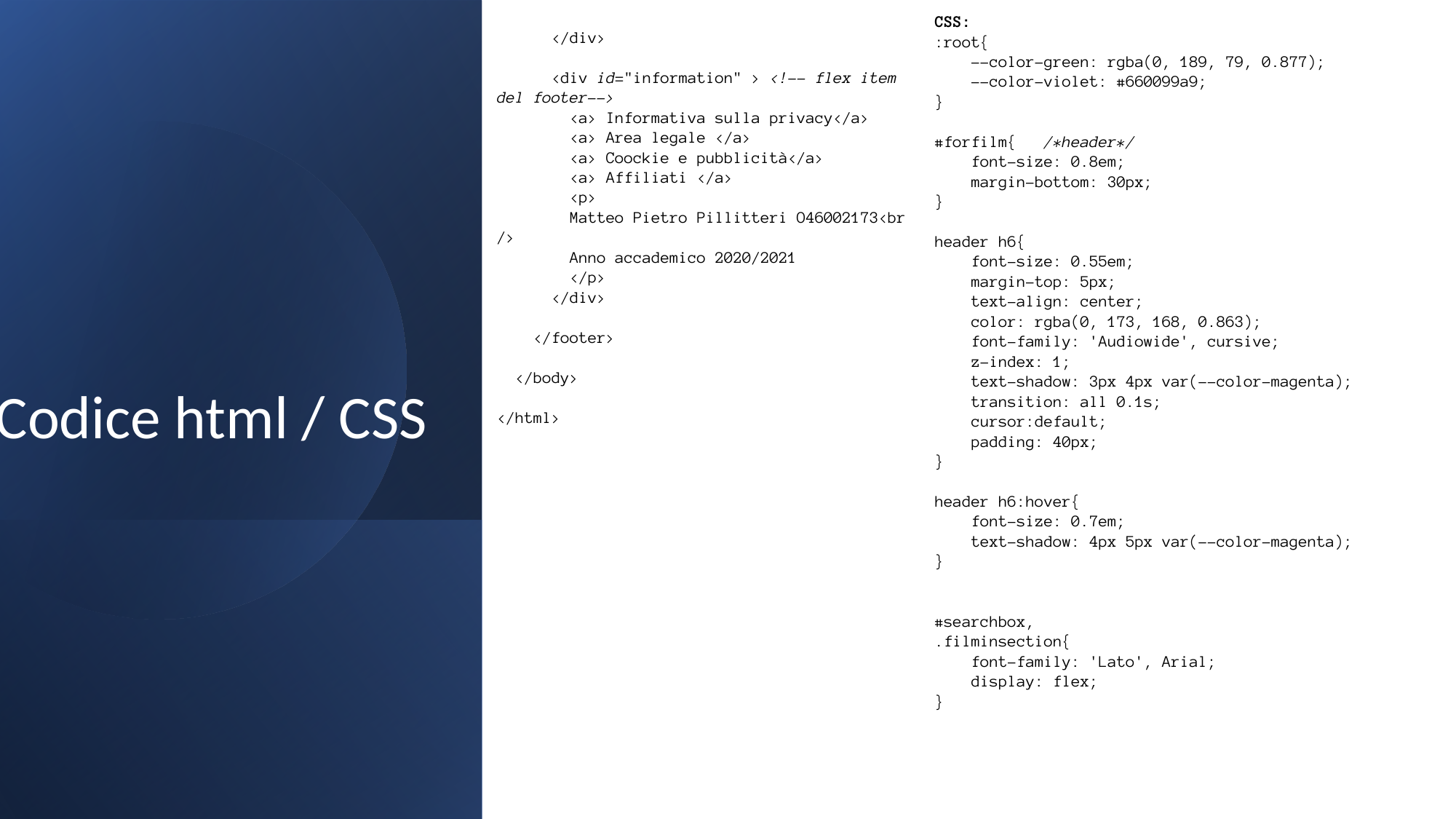

</div>

      <div id="information" > <!-- flex item del footer-->
        <a> Informativa sulla privacy</a>
        <a> Area legale </a>
        <a> Coockie e pubblicità</a>
        <a> Affiliati </a>
        <p>
        Matteo Pietro Pillitteri O46002173<br/>
        Anno accademico 2020/2021
        </p>
      </div>
    </footer>
  </body>
</html>

CSS:
:root{
    --color-green: rgba(0, 189, 79, 0.877);
    --color-violet: #660099a9;
}
#forfilm{   /*header*/
    font-size: 0.8em;
    margin-bottom: 30px;
}
header h6{
    font-size: 0.55em;
    margin-top: 5px;
    text-align: center;
    color: rgba(0, 173, 168, 0.863);
    font-family: 'Audiowide', cursive;
    z-index: 1;
    text-shadow: 3px 4px var(--color-magenta);
    transition: all 0.1s;
    cursor:default;
    padding: 40px;
}
header h6:hover{
    font-size: 0.7em;
    text-shadow: 4px 5px var(--color-magenta);
}
#searchbox,
.filminsection{
    font-family: 'Lato', Arial;
    display: flex;
}

# Codice html / CSS